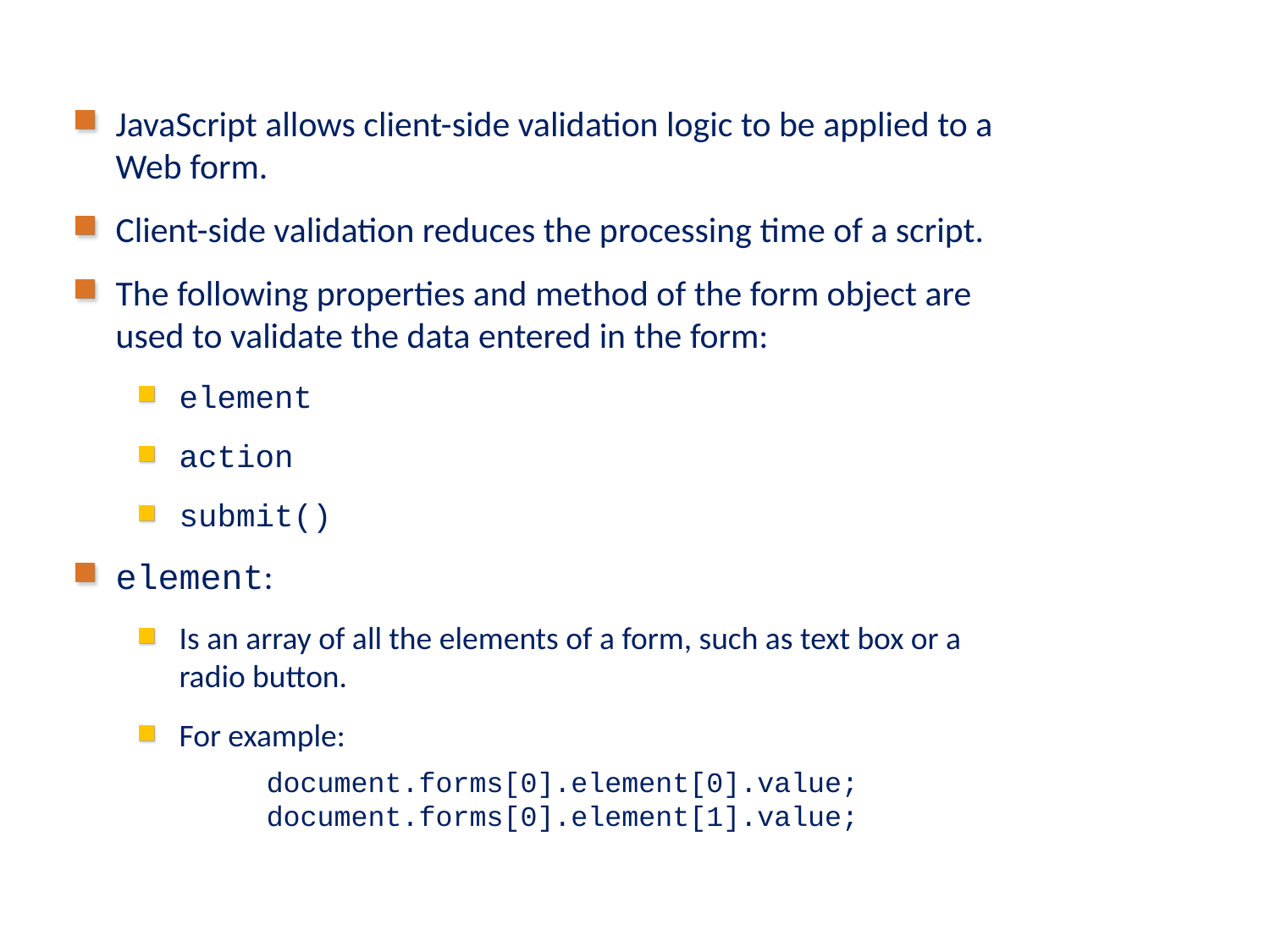

# Applying Validation
JavaScript allows client-side validation logic to be applied to a Web form.
Client-side validation reduces the processing time of a script.
The following properties and method of the form object are used to validate the data entered in the form:
element
action
submit()
element:
Is an array of all the elements of a form, such as text box or a radio button.
For example:
document.forms[0].element[0].value;
document.forms[0].element[1].value;